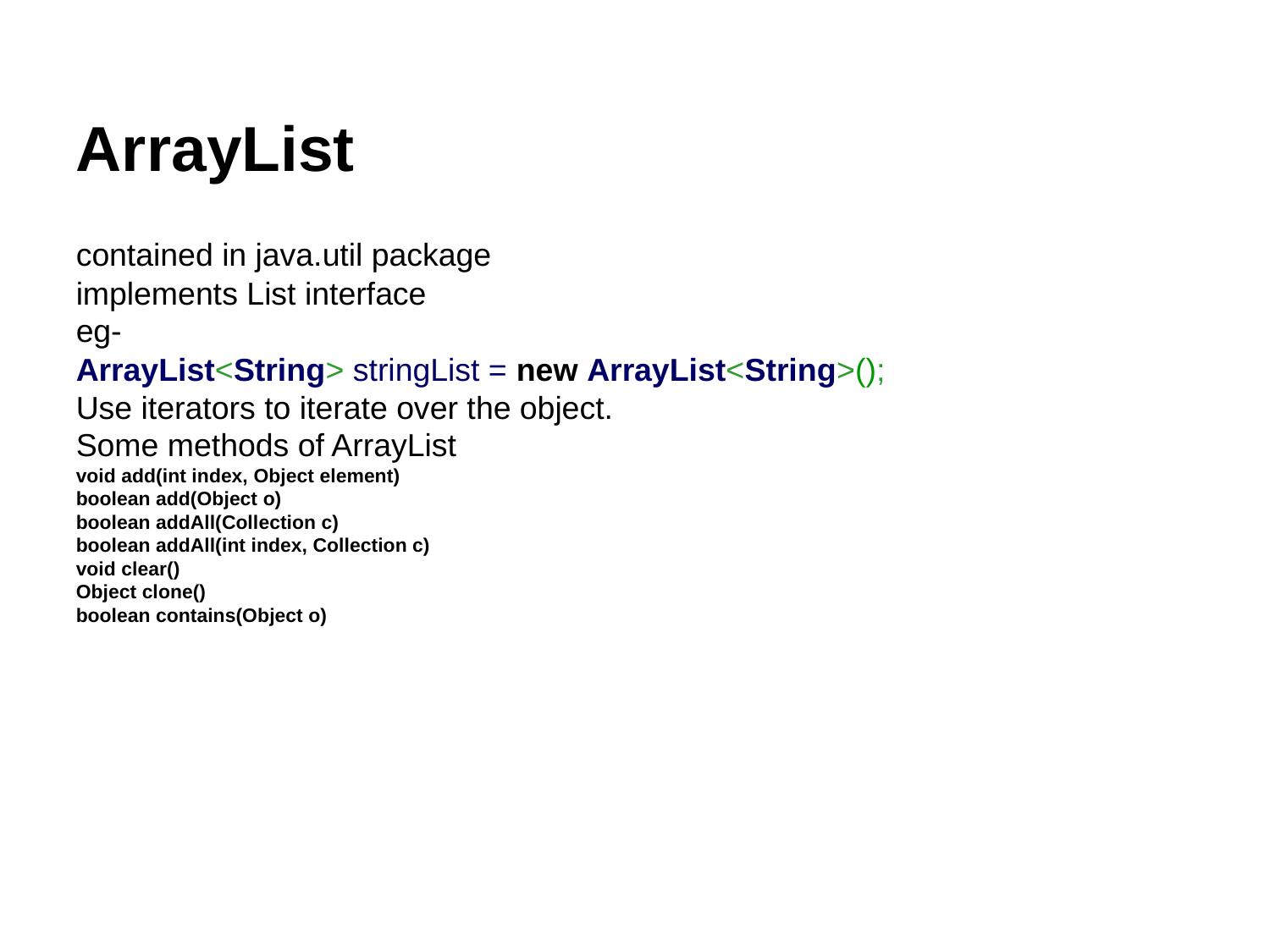

ArrayList
contained in java.util package
implements List interface
eg-
ArrayList<String> stringList = new ArrayList<String>();
Use iterators to iterate over the object.
Some methods of ArrayList
void add(int index, Object element)
boolean add(Object o)
boolean addAll(Collection c)
boolean addAll(int index, Collection c)
void clear()
Object clone()
boolean contains(Object o)